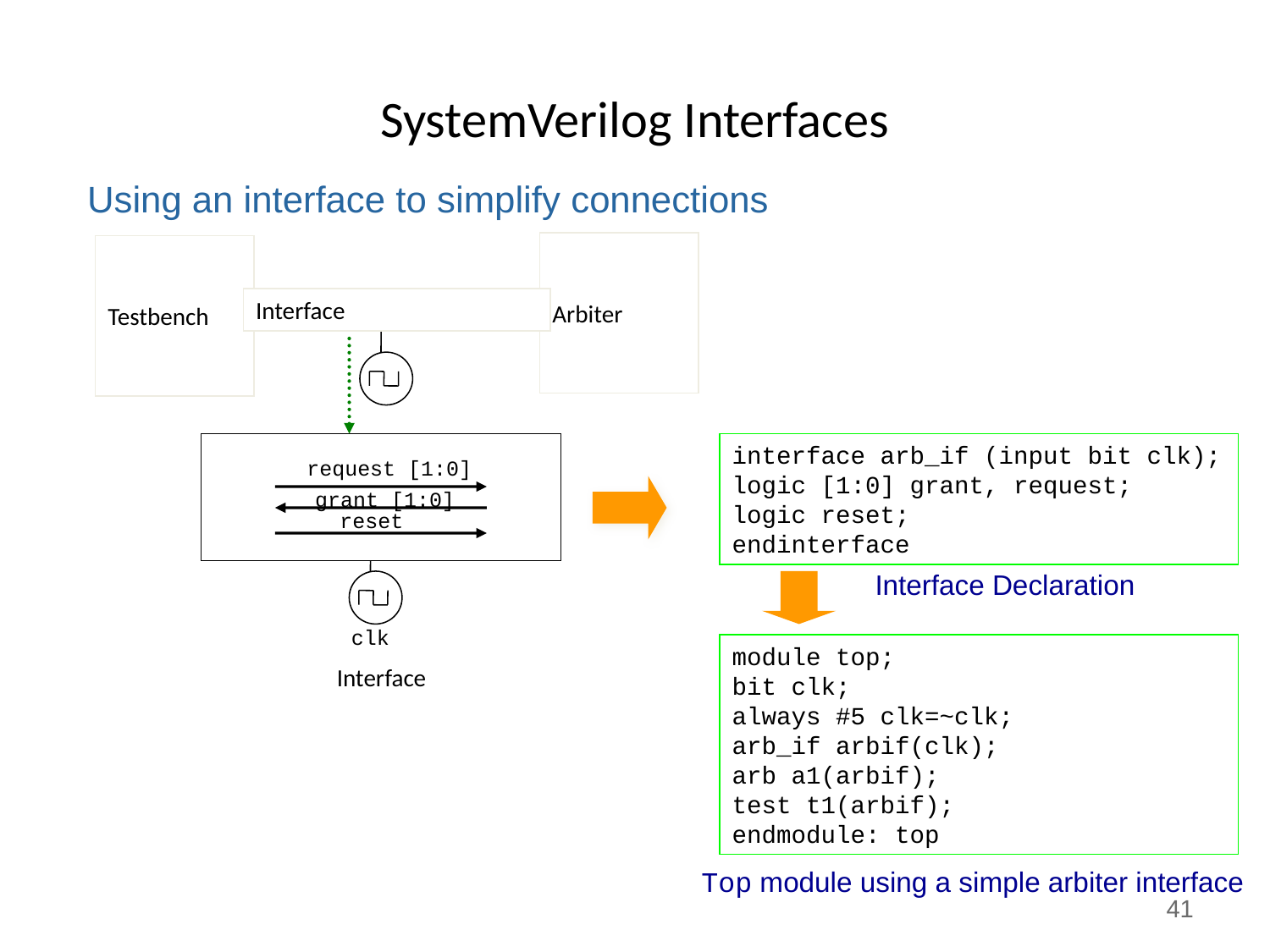

# SystemVerilog Interfaces
Using an interface to simplify connections

Arbiter

Testbench

Interface

request [1:0]
grant [1:0]

reset

clk
interface arb_if (input bit clk);
logic [1:0] grant, request;
logic reset;
endinterface

Interface Declaration

module top;
bit clk;
always #5 clk=~clk;
arb_if arbif(clk);
arb a1(arbif);
test t1(arbif);
endmodule: top
Interface
Top module using a simple arbiter interface
41